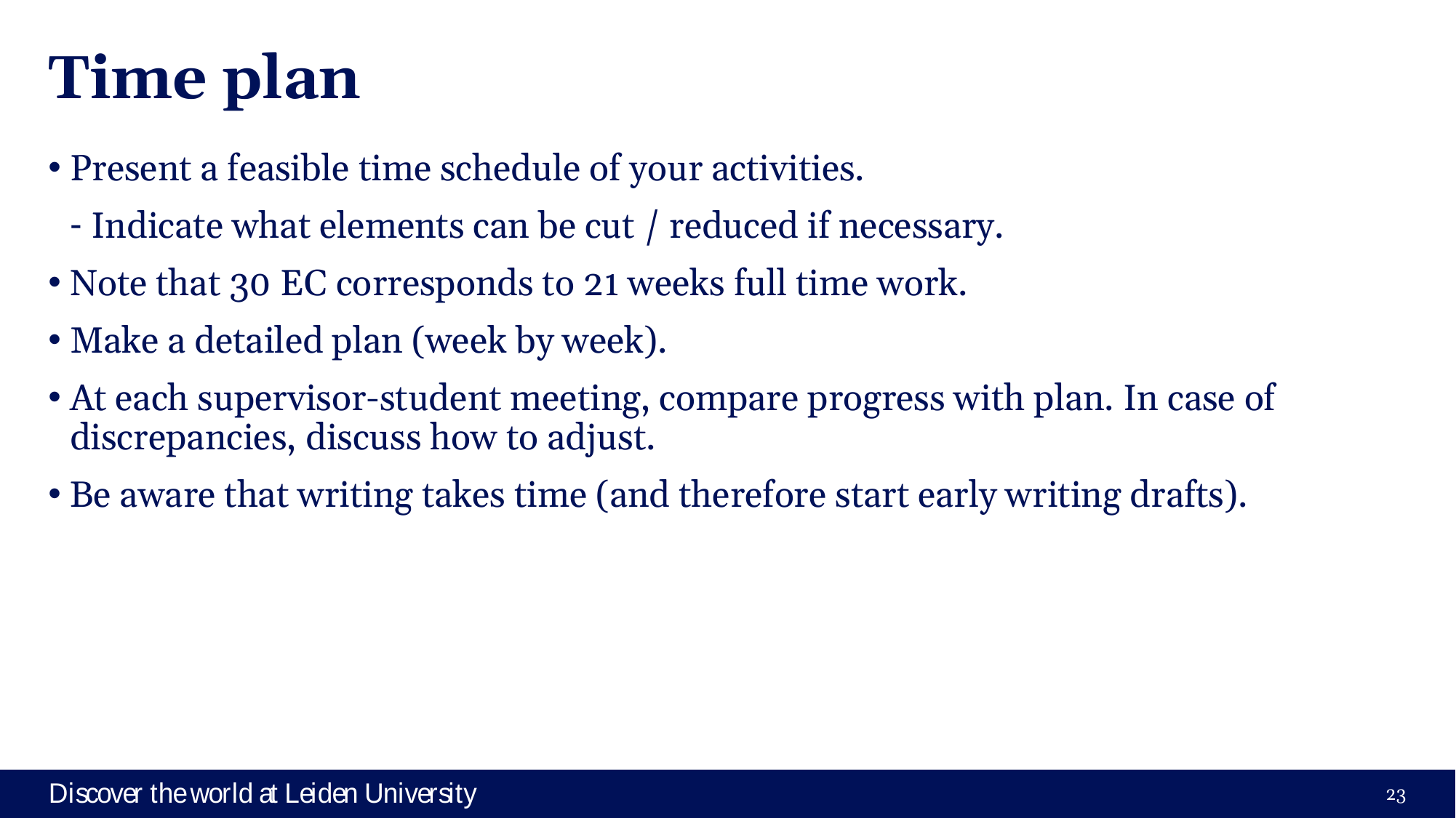

# Time plan
Present a feasible time schedule of your activities.
Indicate what elements can be cut / reduced if necessary.
Note that 30 EC corresponds to 21 weeks full time work.
Make a detailed plan (week by week).
At each supervisor-student meeting, compare progress with plan. In case of discrepancies, discuss how to adjust.
Be aware that writing takes time (and therefore start early writing drafts).

23